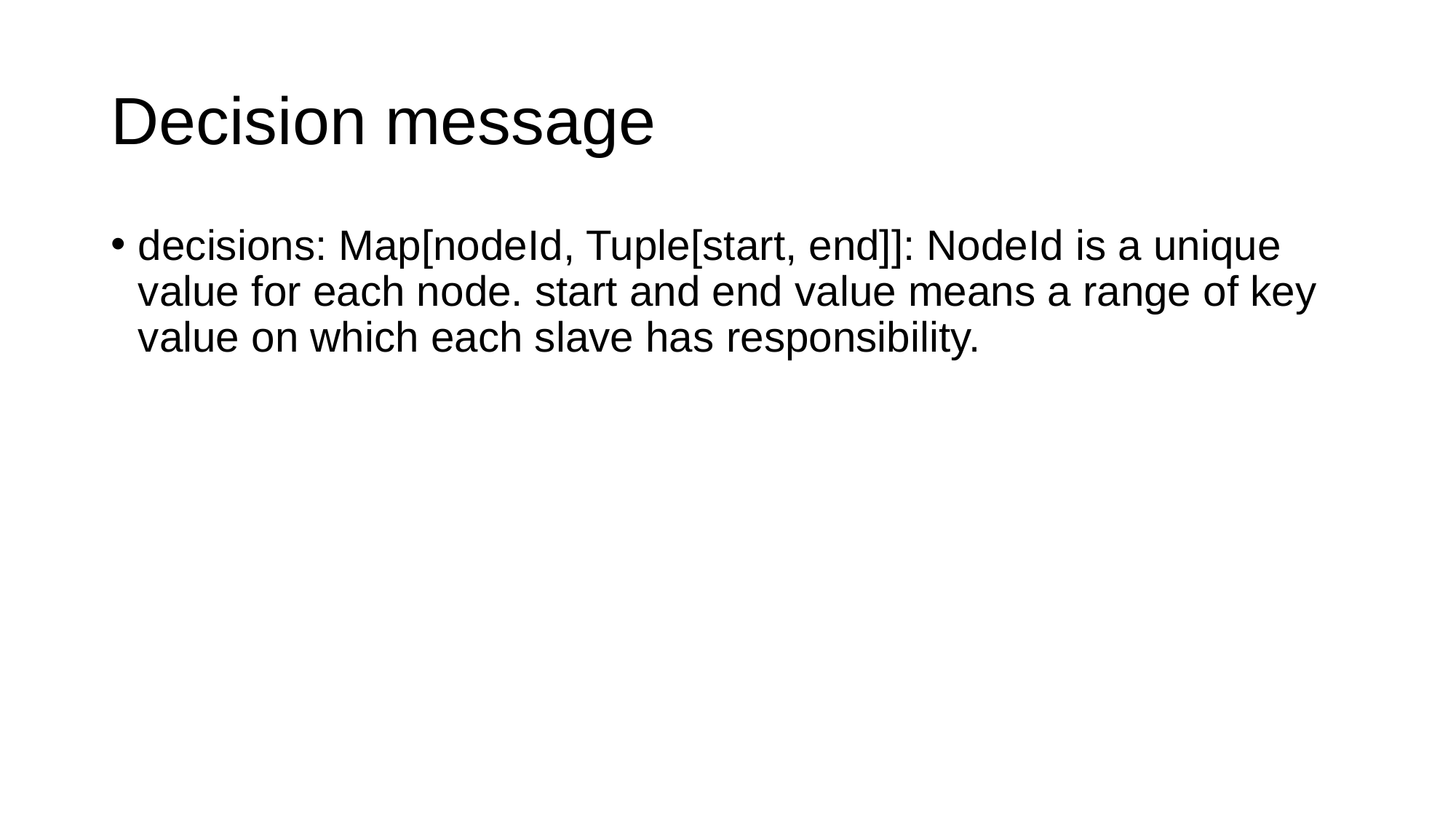

# Decision message
decisions: Map[nodeId, Tuple[start, end]]: NodeId is a unique value for each node. start and end value means a range of key value on which each slave has responsibility.